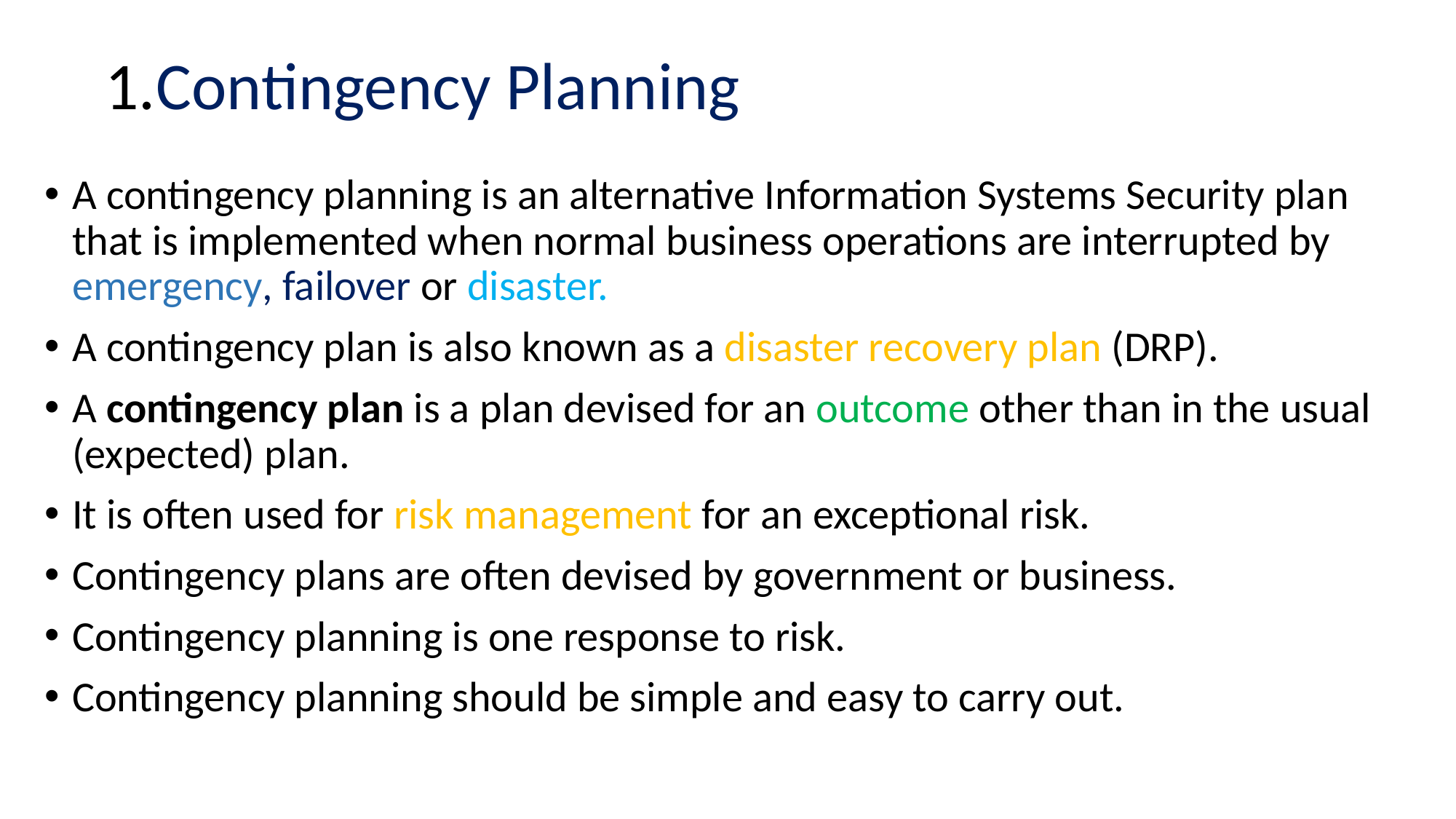

# 1.Contingency Planning
A contingency planning is an alternative Information Systems Security plan that is implemented when normal business operations are interrupted by emergency, failover or disaster.
A contingency plan is also known as a disaster recovery plan (DRP).
A contingency plan is a plan devised for an outcome other than in the usual (expected) plan.
It is often used for risk management for an exceptional risk.
Contingency plans are often devised by government or business.
Contingency planning is one response to risk.
Contingency planning should be simple and easy to carry out.